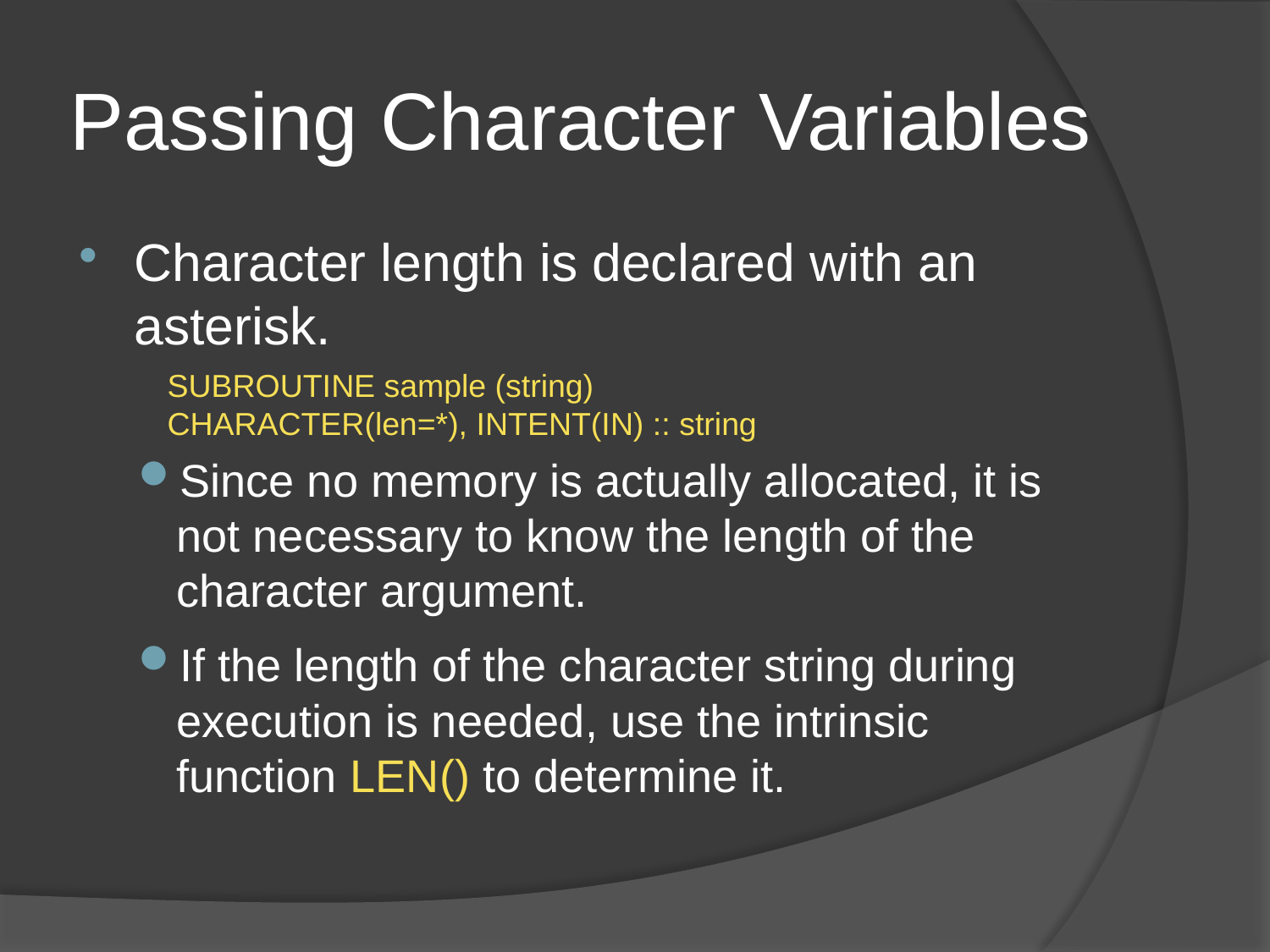

# Passing Character Variables
Character length is declared with an asterisk.
SUBROUTINE sample (string)
CHARACTER(len=*), INTENT(IN) :: string
Since no memory is actually allocated, it is not necessary to know the length of the character argument.
If the length of the character string during execution is needed, use the intrinsic function LEN() to determine it.